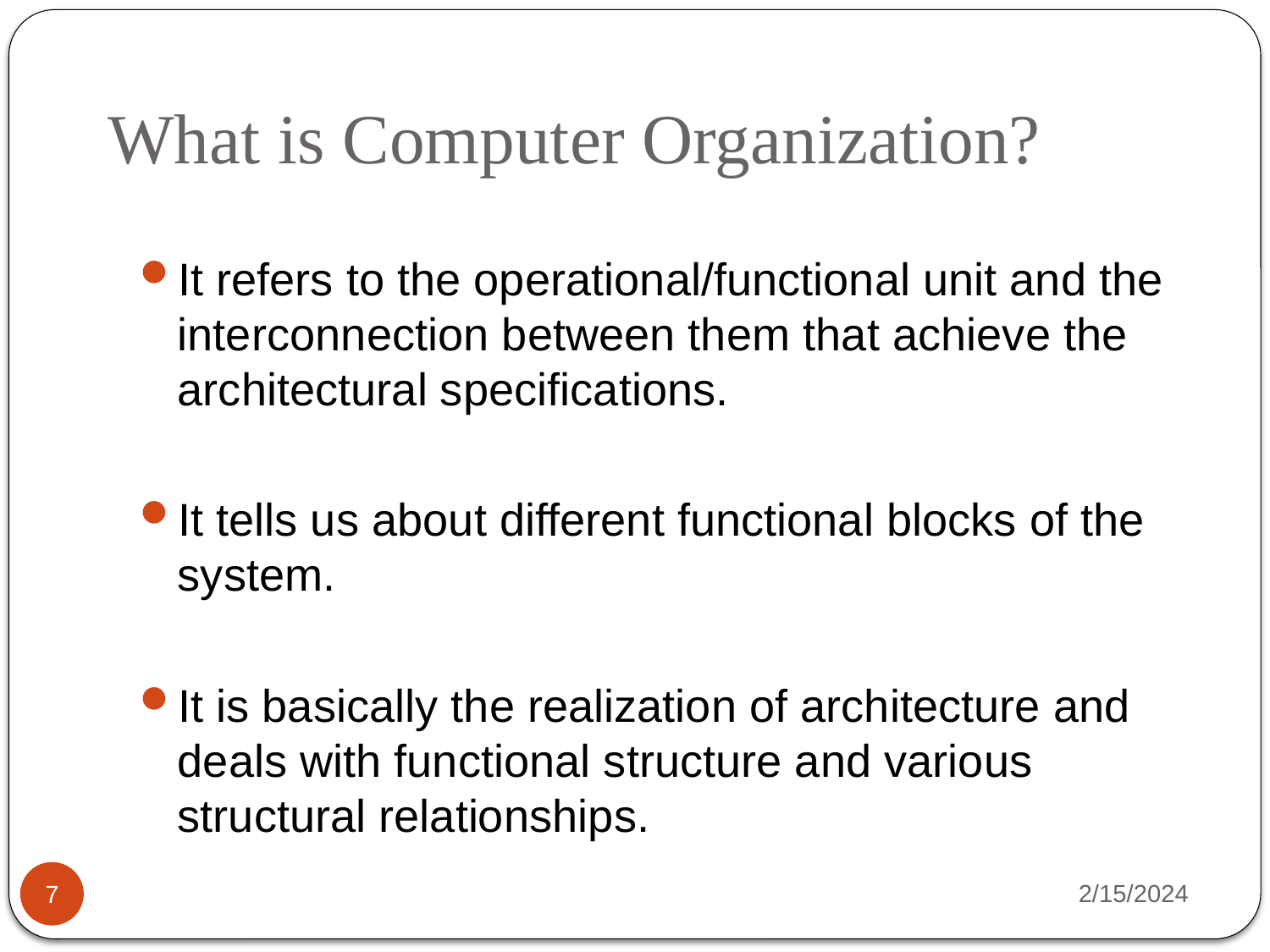

# What is Computer Organization?
It refers to the operational/functional unit and the interconnection between them that achieve the architectural specifications.

It tells us about different functional blocks of the system.

It is basically the realization of architecture and deals with functional structure and various structural relationships.

2/15/2024
7